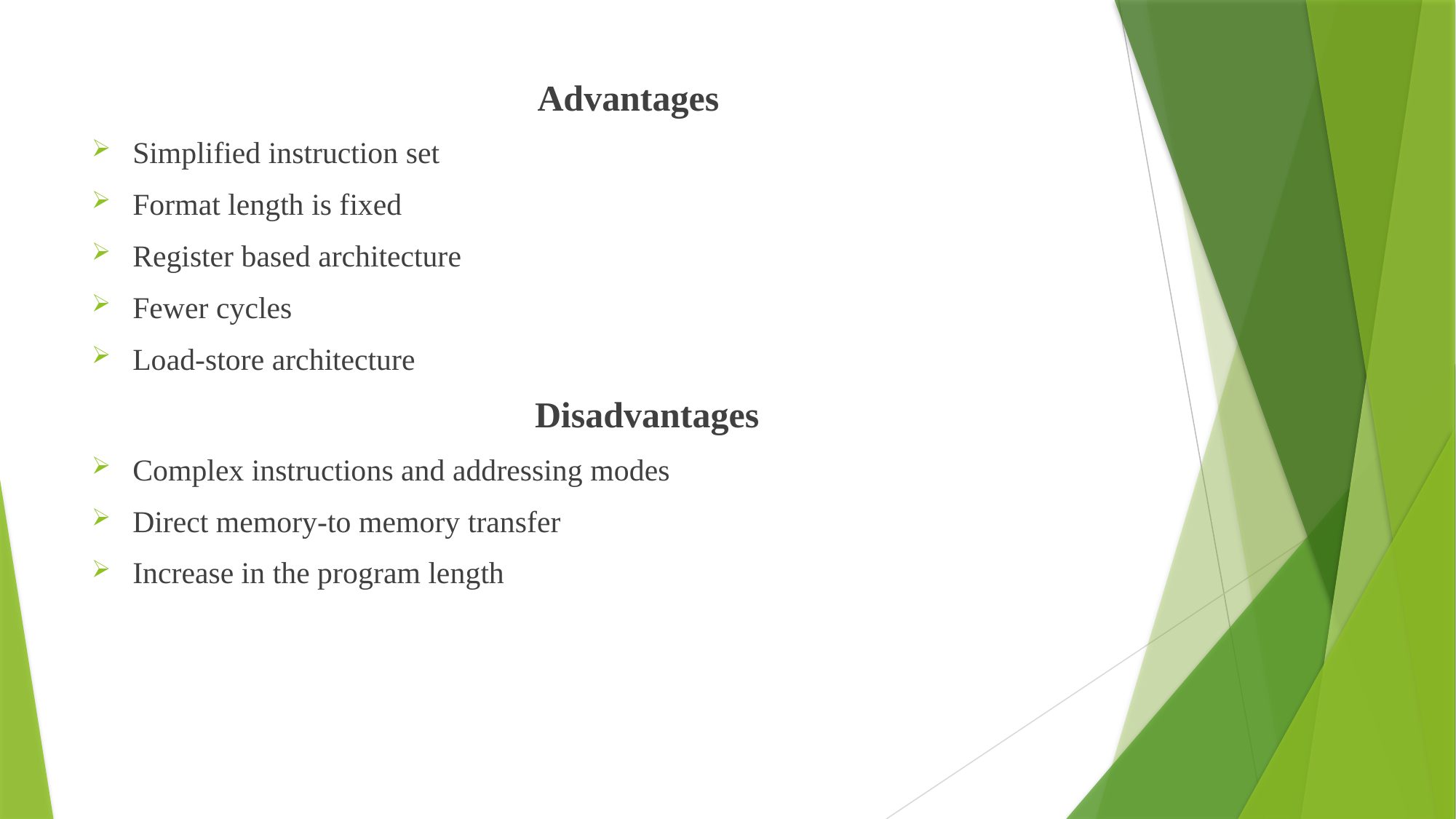

Advantages
Simplified instruction set
Format length is fixed
Register based architecture
Fewer cycles
Load-store architecture
                                                          Disadvantages
Complex instructions and addressing modes
Direct memory-to memory transfer
Increase in the program length